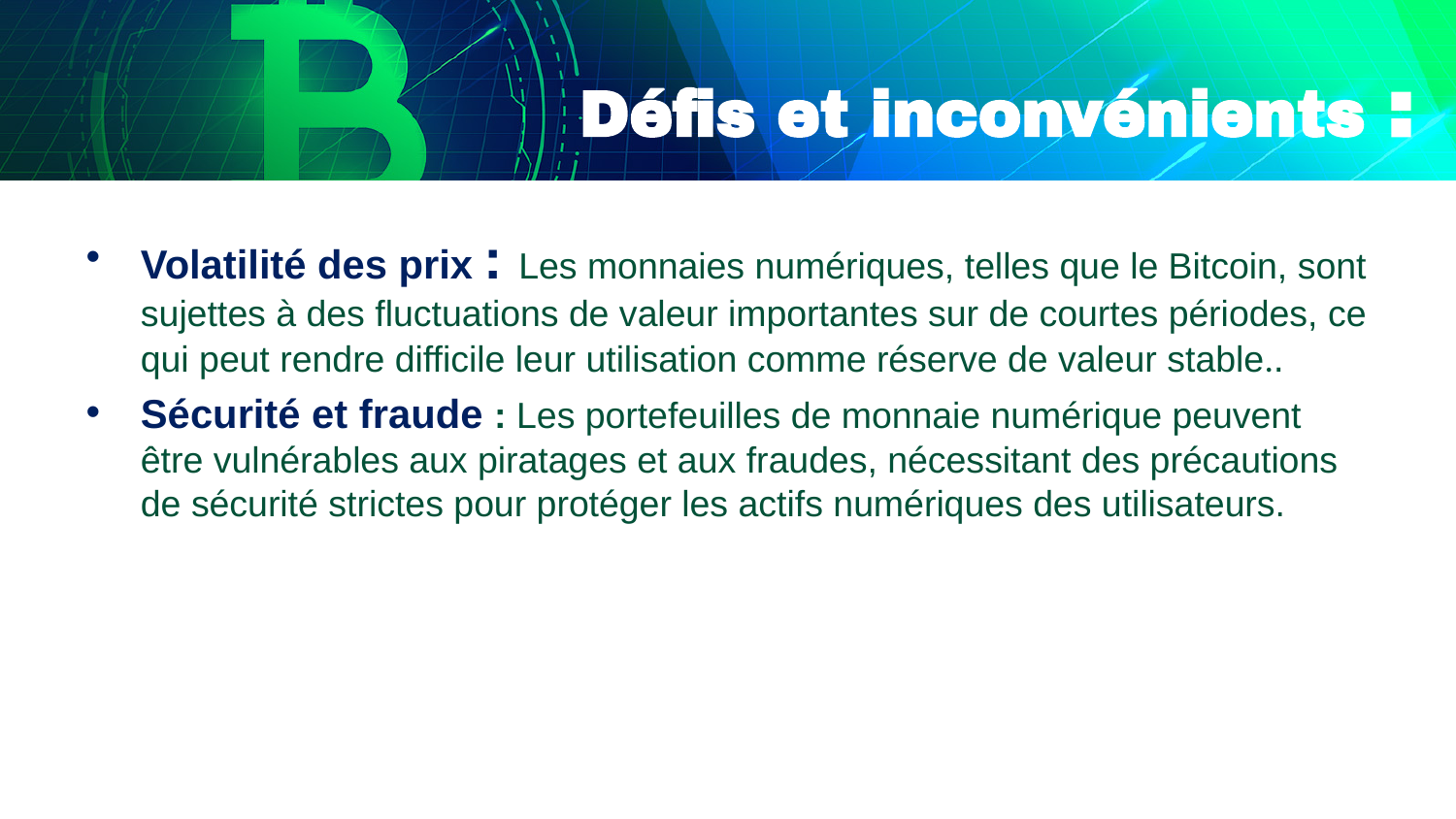

# Défis et inconvénients :
Volatilité des prix : Les monnaies numériques, telles que le Bitcoin, sont sujettes à des fluctuations de valeur importantes sur de courtes périodes, ce qui peut rendre difficile leur utilisation comme réserve de valeur stable..
Sécurité et fraude : Les portefeuilles de monnaie numérique peuvent être vulnérables aux piratages et aux fraudes, nécessitant des précautions de sécurité strictes pour protéger les actifs numériques des utilisateurs.